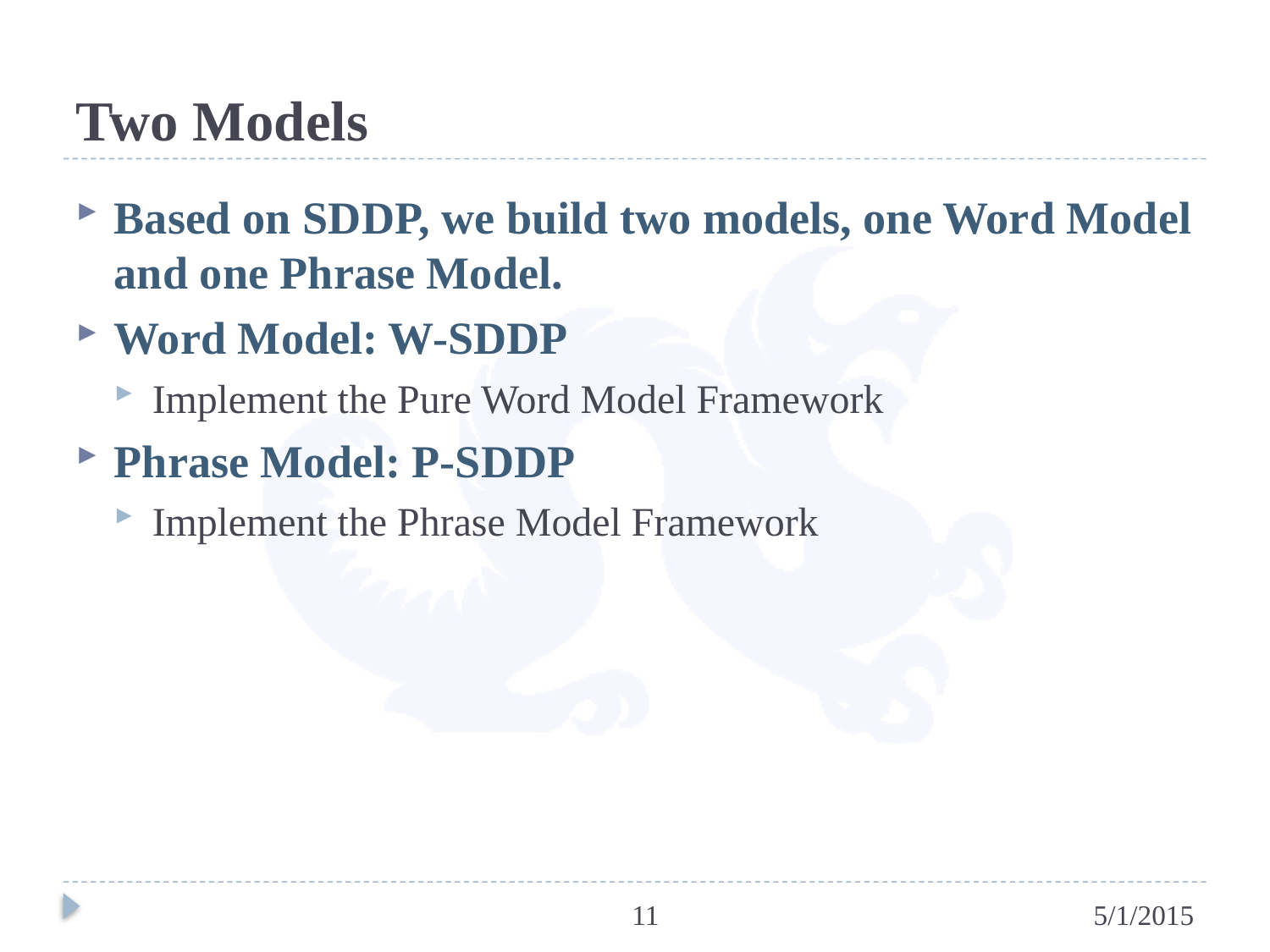

# Two Models
Based on SDDP, we build two models, one Word Model and one Phrase Model.
Word Model: W-SDDP
Implement the Pure Word Model Framework
Phrase Model: P-SDDP
Implement the Phrase Model Framework
11
5/1/2015